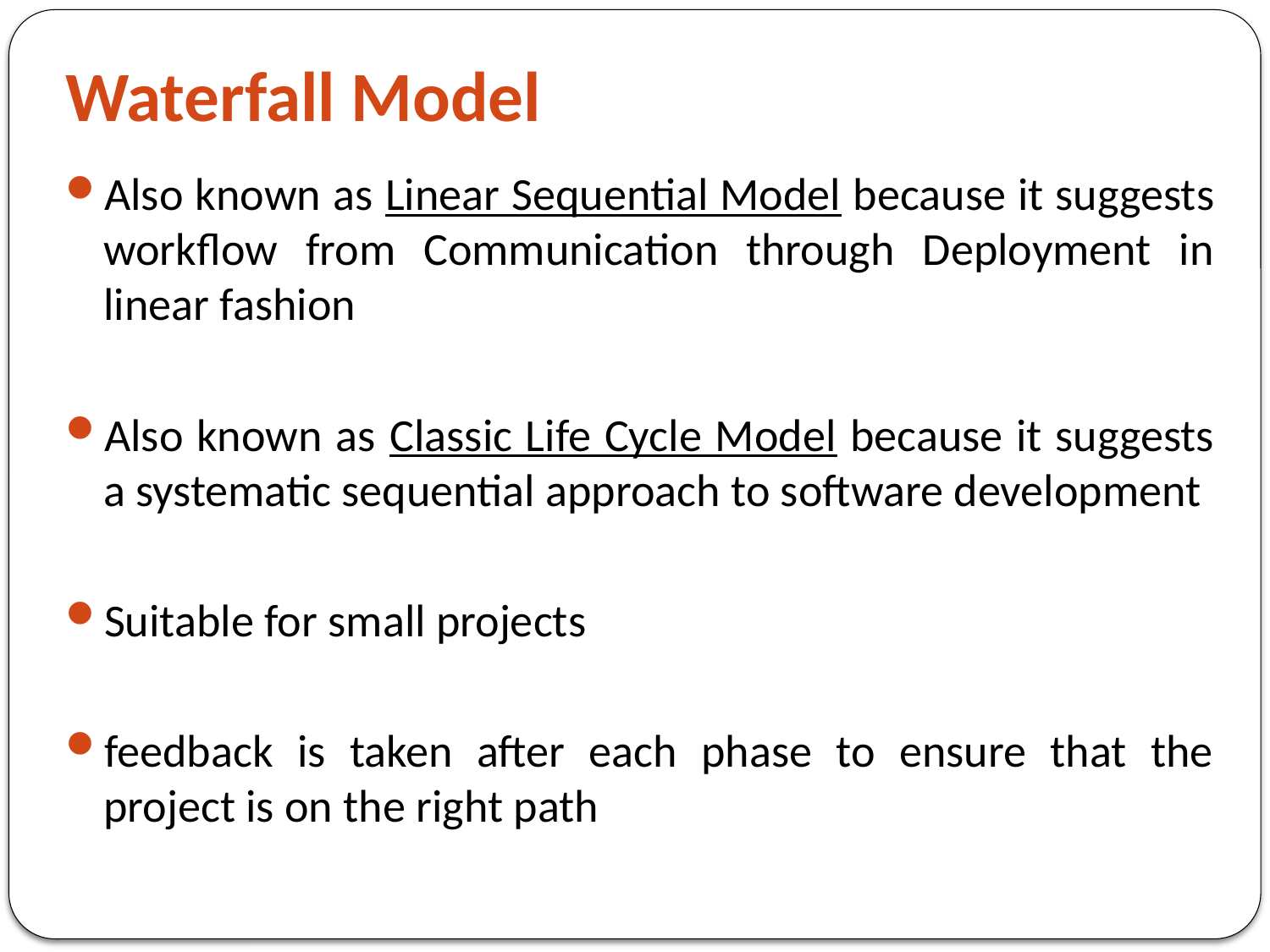

# Waterfall Model
Also known as Linear Sequential Model because it suggests workflow from Communication through Deployment in linear fashion

Also known as Classic Life Cycle Model because it suggests a systematic sequential approach to software development

Suitable for small projects

feedback is taken after each phase to ensure that the project is on the right path